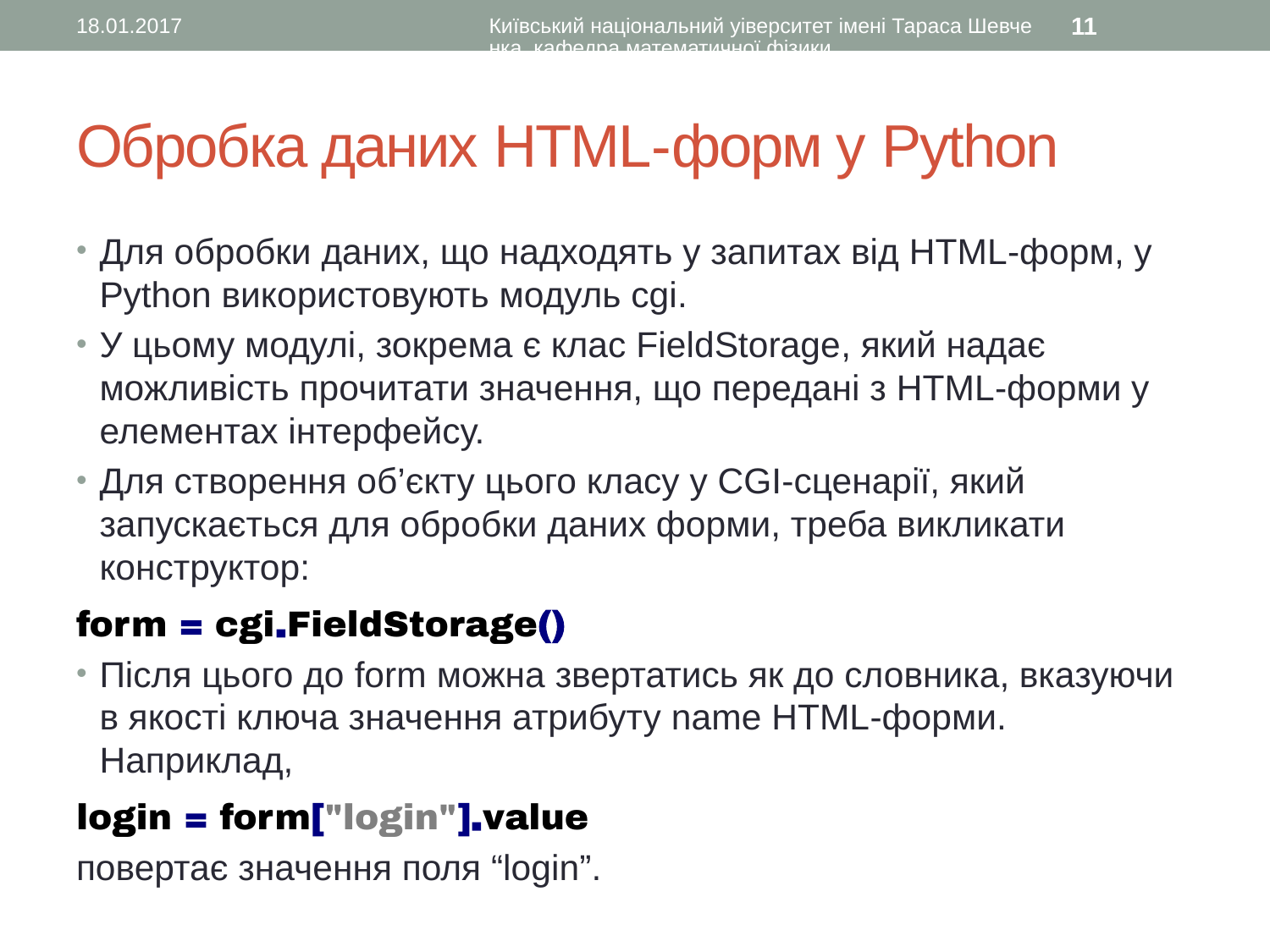

18.01.2017
Київський національний уіверситет імені Тараса Шевченка, кафедра математичної фізики
11
# Обробка даних HTML-форм у Python
Для обробки даних, що надходять у запитах від HTML-форм, у Python використовують модуль cgi.
У цьому модулі, зокрема є клас FieldStorage, який надає можливість прочитати значення, що передані з HTML-форми у елементах інтерфейсу.
Для створення об’єкту цього класу у CGI-сценарії, який запускається для обробки даних форми, треба викликати конструктор:
form = cgi.FieldStorage()
Після цього до form можна звертатись як до словника, вказуючи в якості ключа значення атрибуту name HTML-форми. Наприклад,
login = form["login"].value
повертає значення поля “login”.